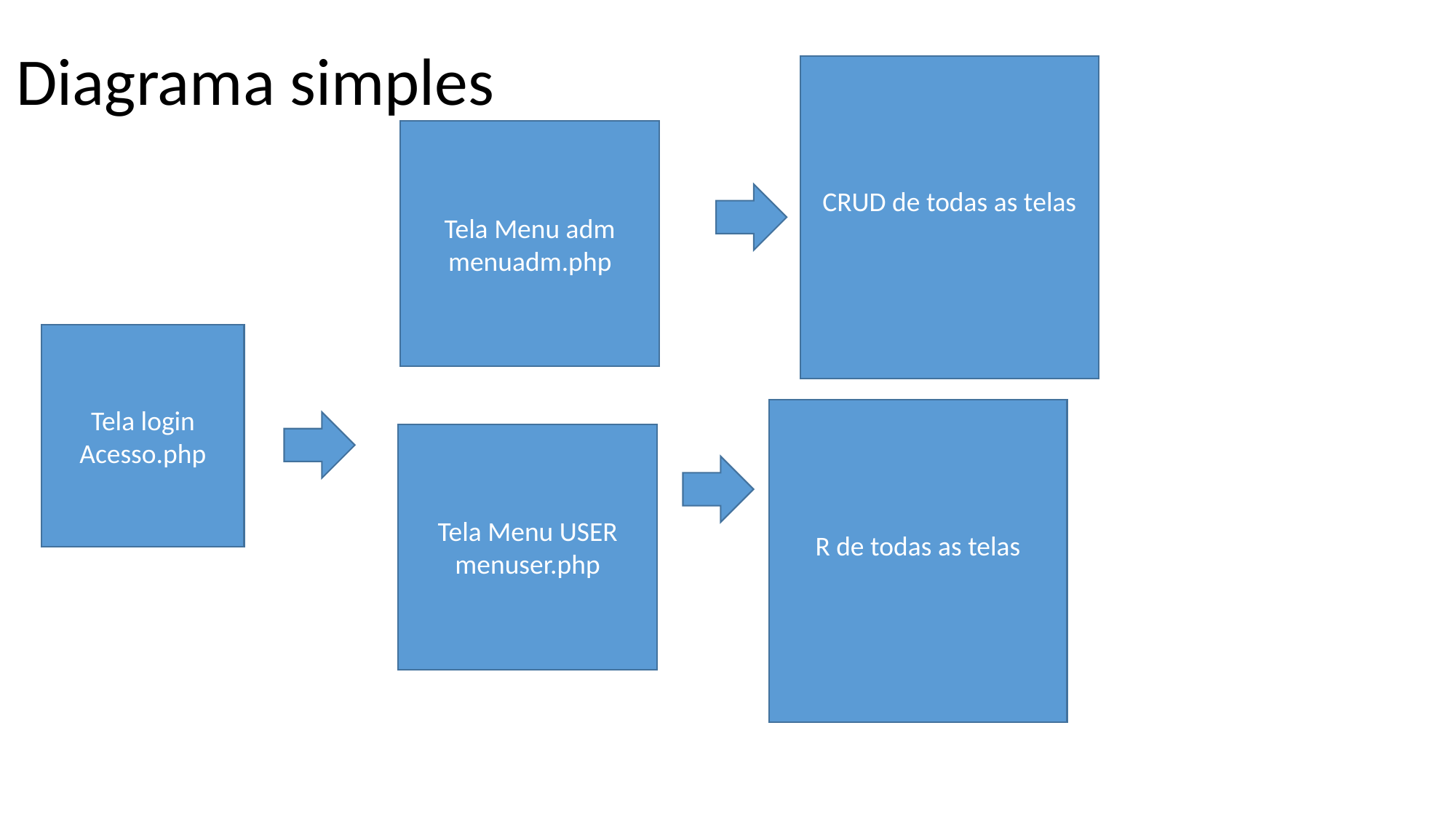

# Diagrama simples
CRUD de todas as telas

Tela Menu adm
menuadm.php

Tela login
Acesso.php
R de todas as telas

Tela Menu USER
menuser.php